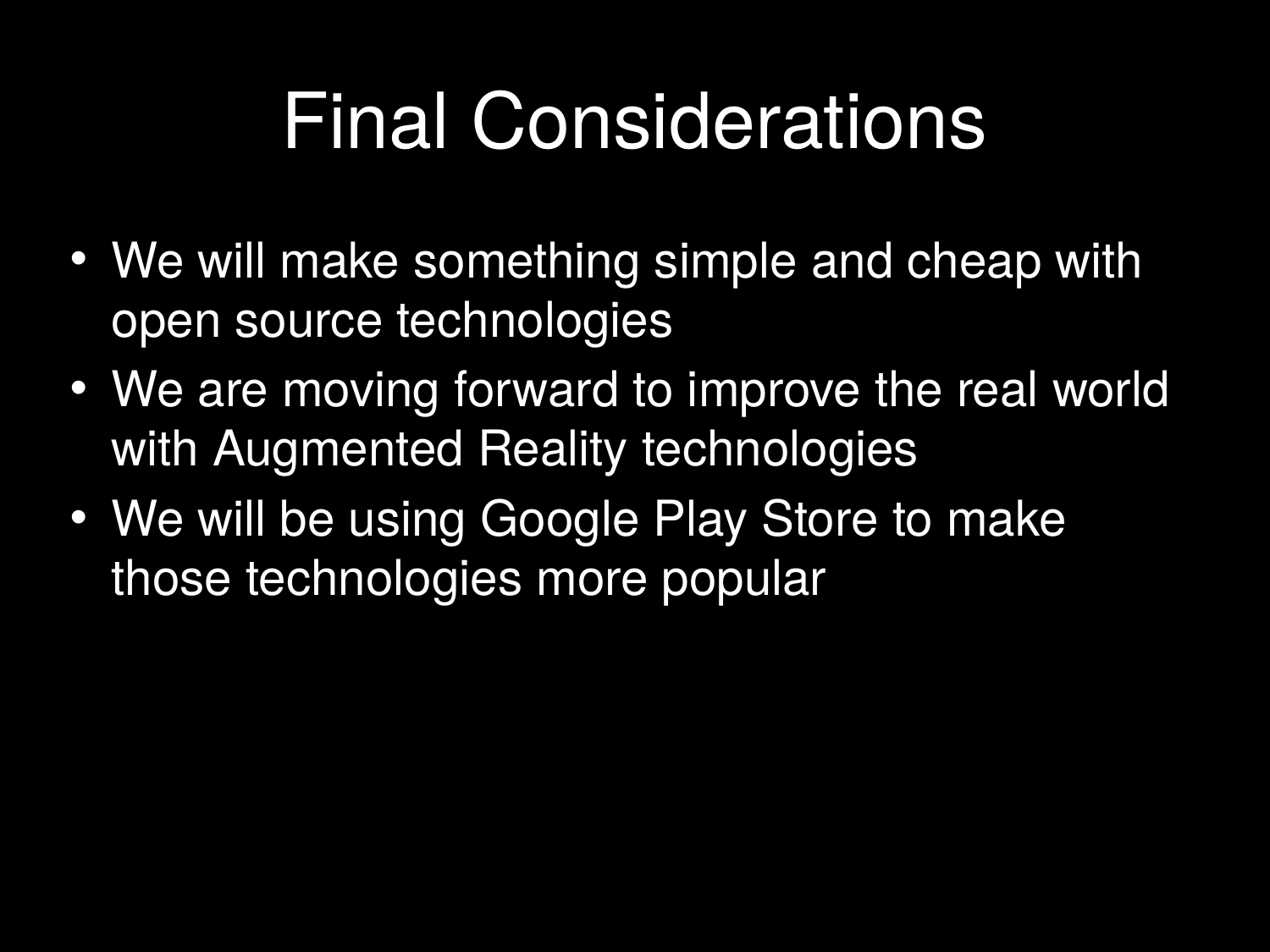

# Final Considerations
We will make something simple and cheap with open source technologies
We are moving forward to improve the real world with Augmented Reality technologies
We will be using Google Play Store to make those technologies more popular